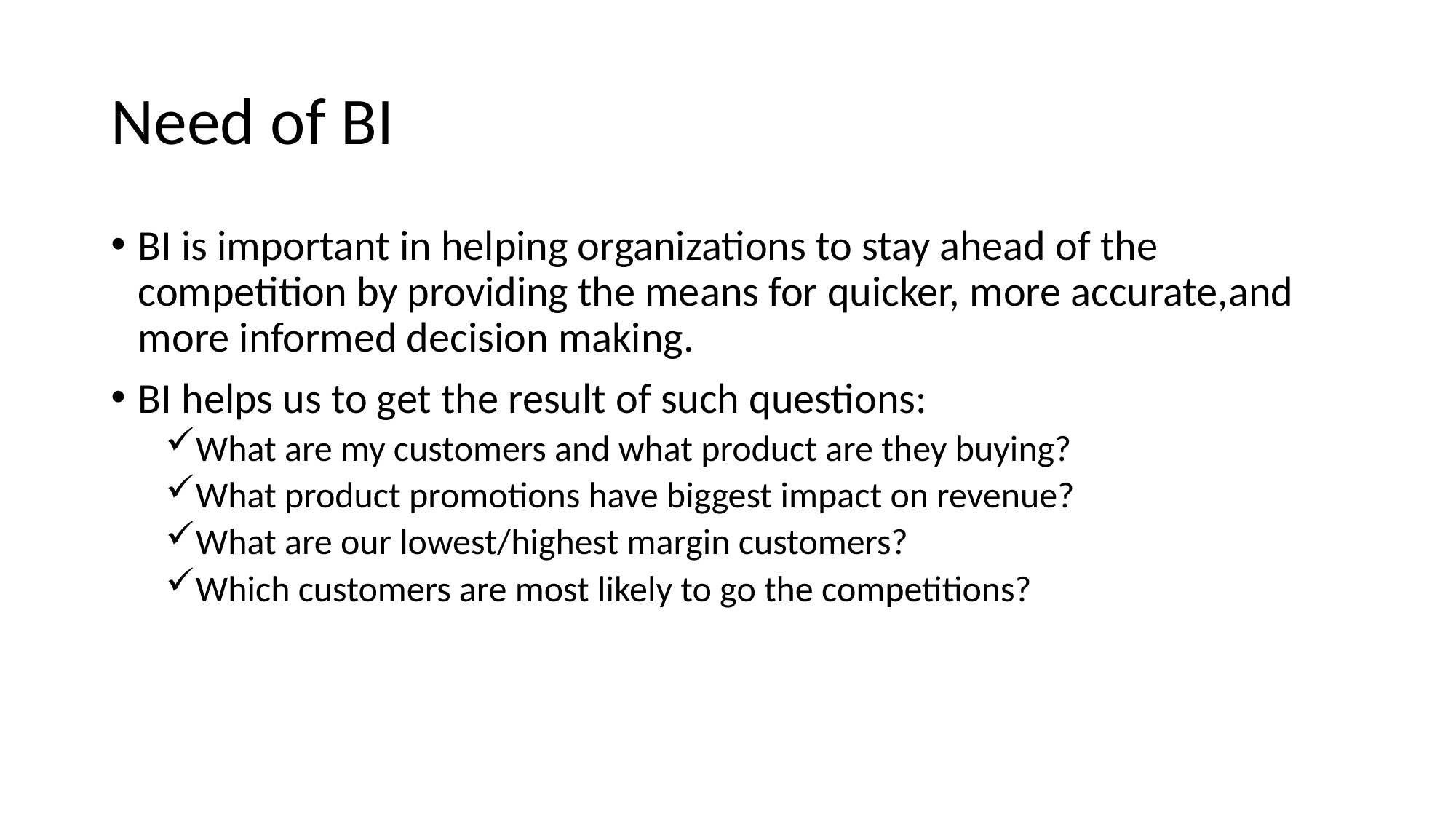

# Need of BI
BI is important in helping organizations to stay ahead of the competition by providing the means for quicker, more accurate,and more informed decision making.
BI helps us to get the result of such questions:
What are my customers and what product are they buying?
What product promotions have biggest impact on revenue?
What are our lowest/highest margin customers?
Which customers are most likely to go the competitions?